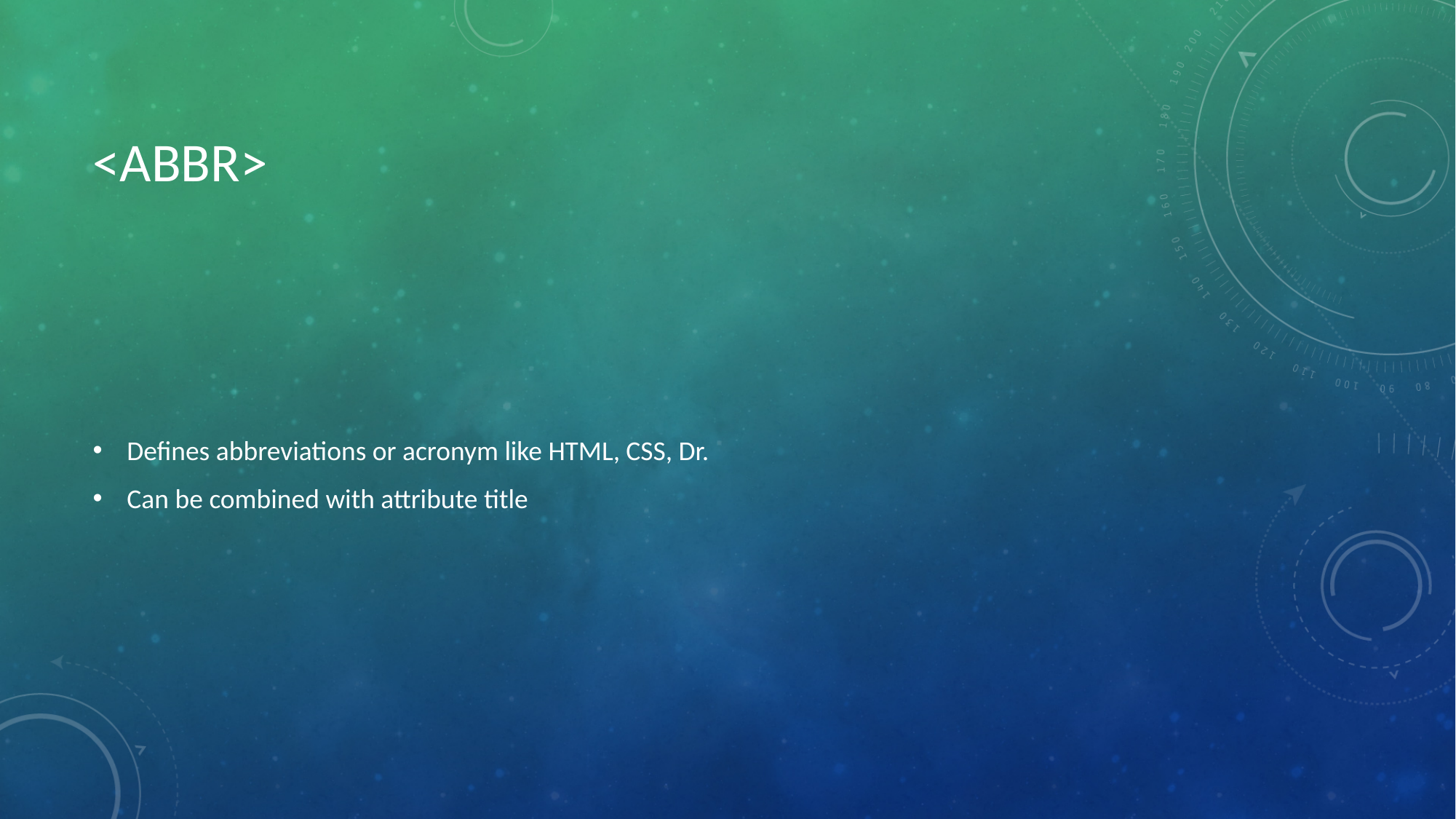

# <abbr>
Defines abbreviations or acronym like HTML, CSS, Dr.
Can be combined with attribute title